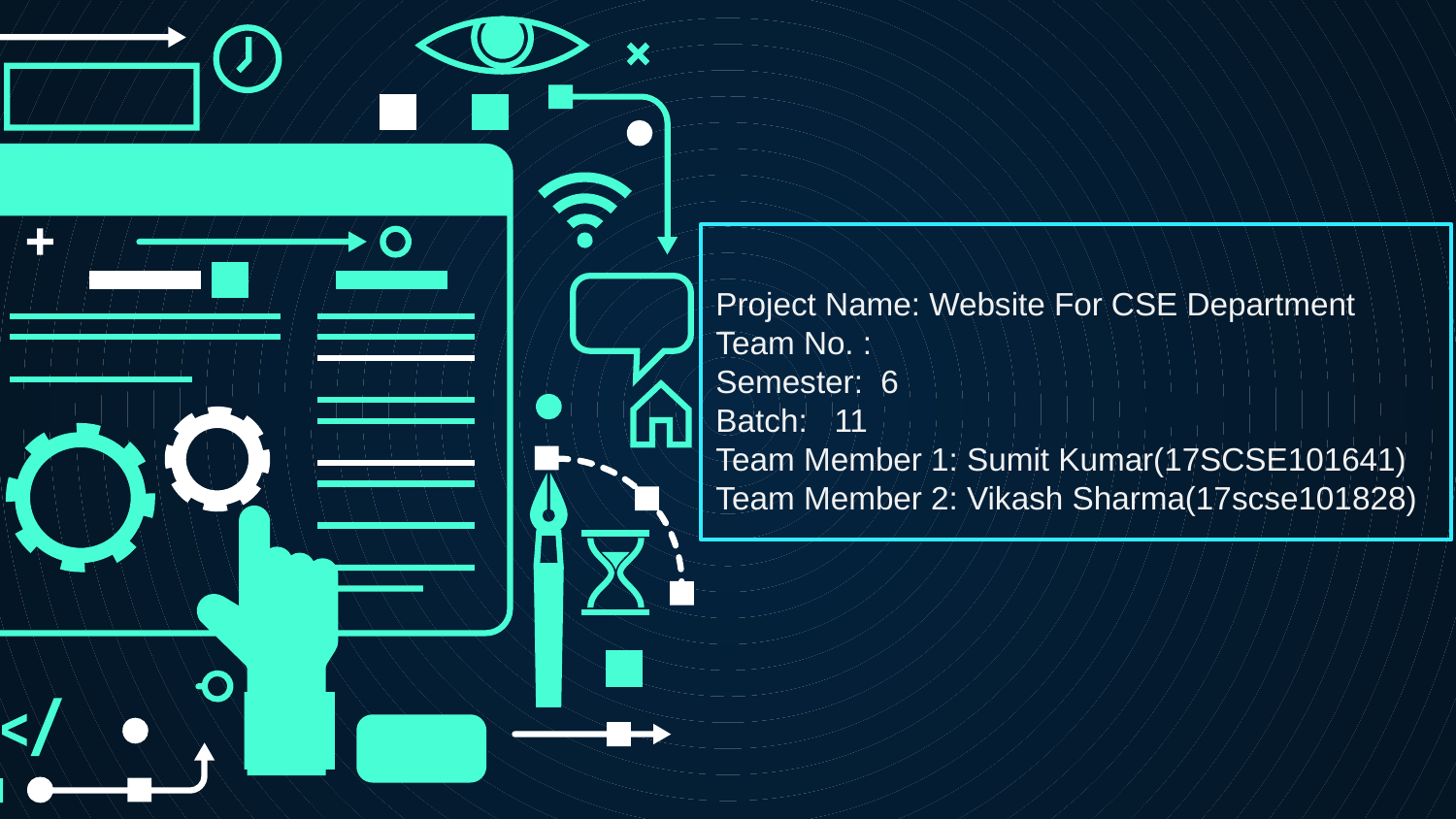

# Project Name: Website For CSE Department Team No. : Semester:  6 Batch:   11 Team Member 1: Sumit Kumar(17SCSE101641) Team Member 2: Vikash Sharma(17scse101828)